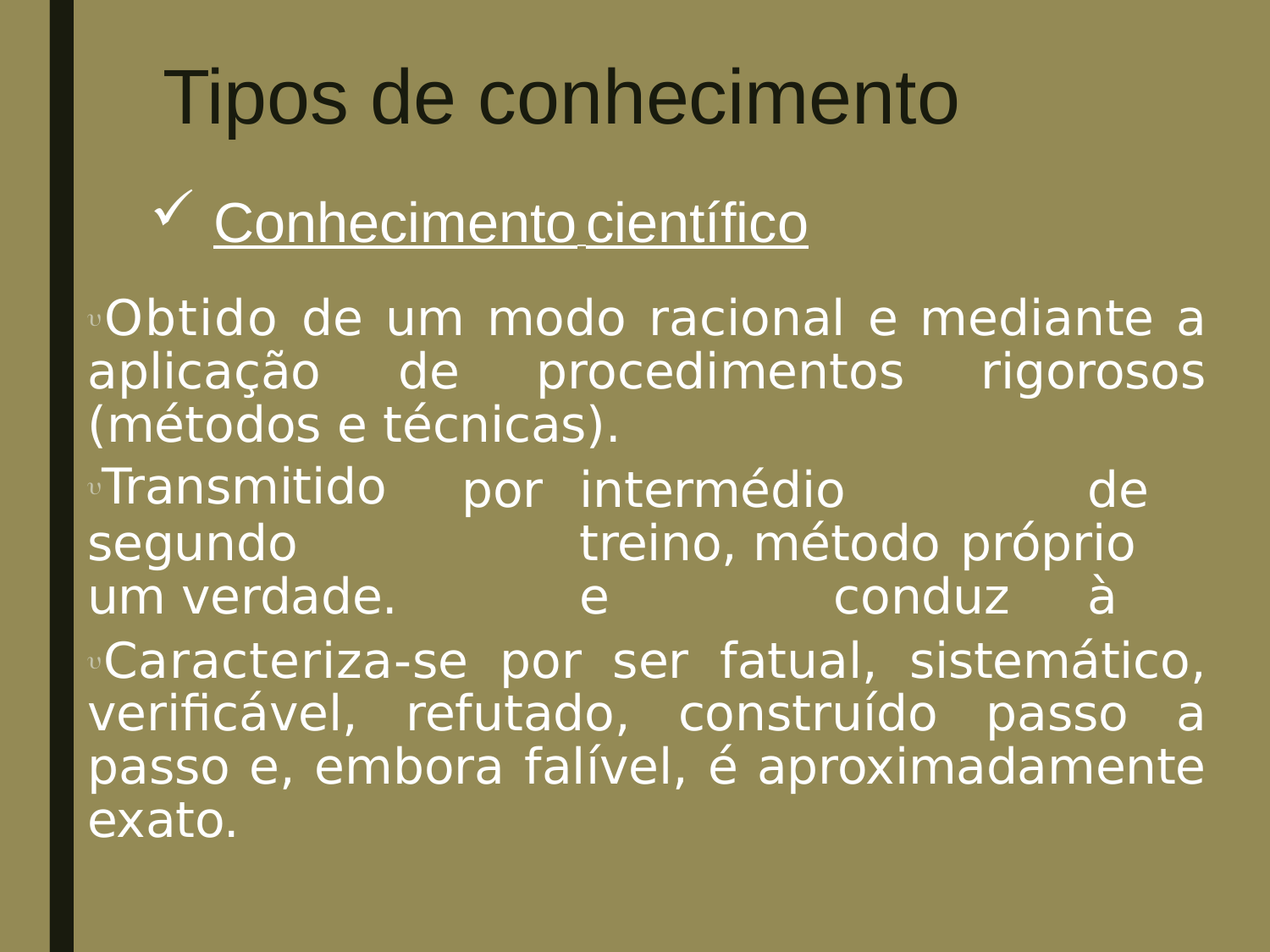

# Tipos	de conhecimento
Conhecimento científico
υObtido de um modo racional e mediante a aplicação   de   procedimentos   rigorosos (métodos e técnicas).
υTransmitido
segundo	um verdade.
por	intermédio		de	treino, método	próprio	e		conduz	à
υCaracteriza-se por ser fatual, sistemático, verificável,  refutado,  construído  passo  a passo e, embora falível, é aproximadamente exato.